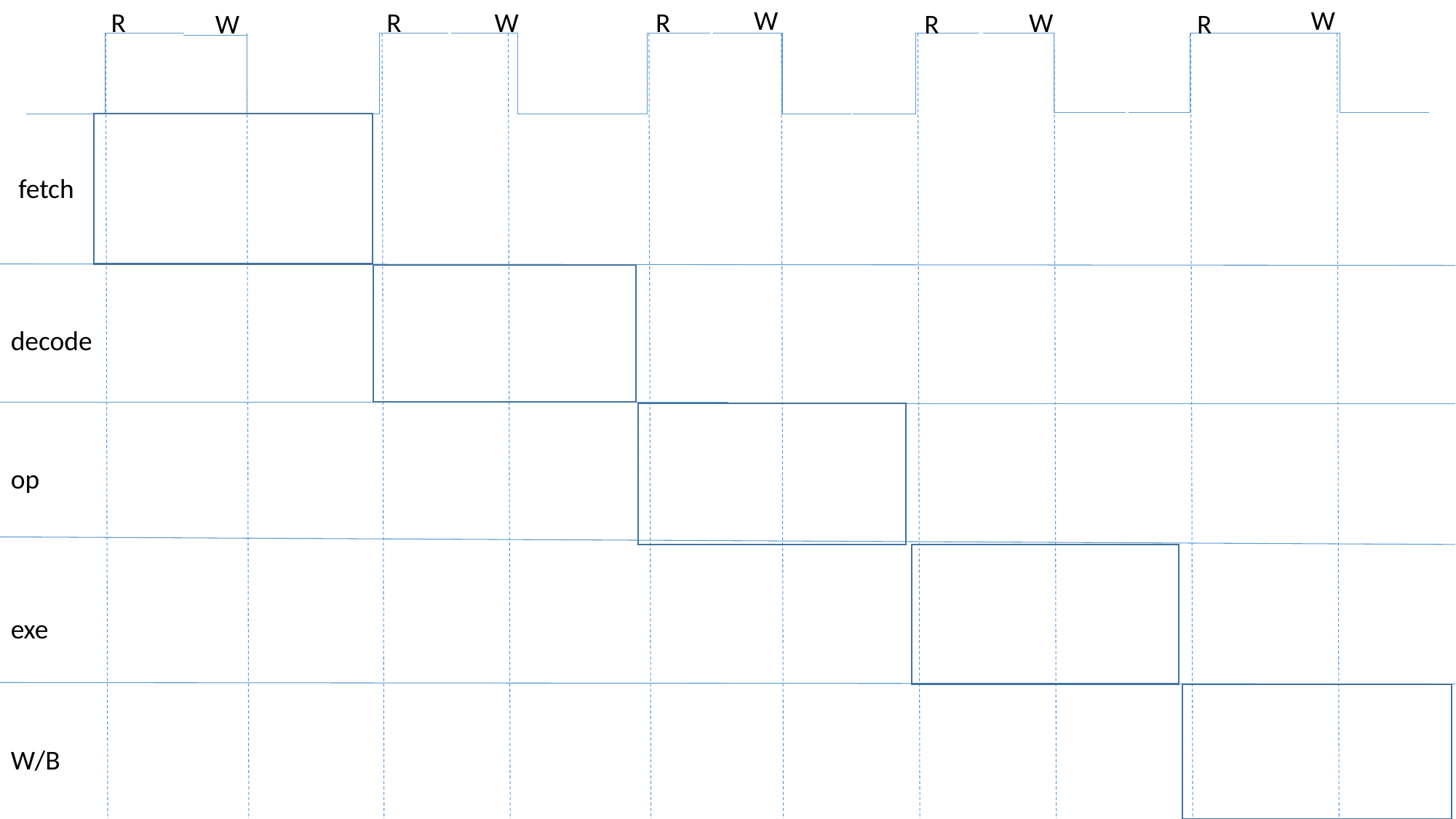

R
R
R
W
W
W
W
W
R
R

fetch
decode
op
exe
W/B